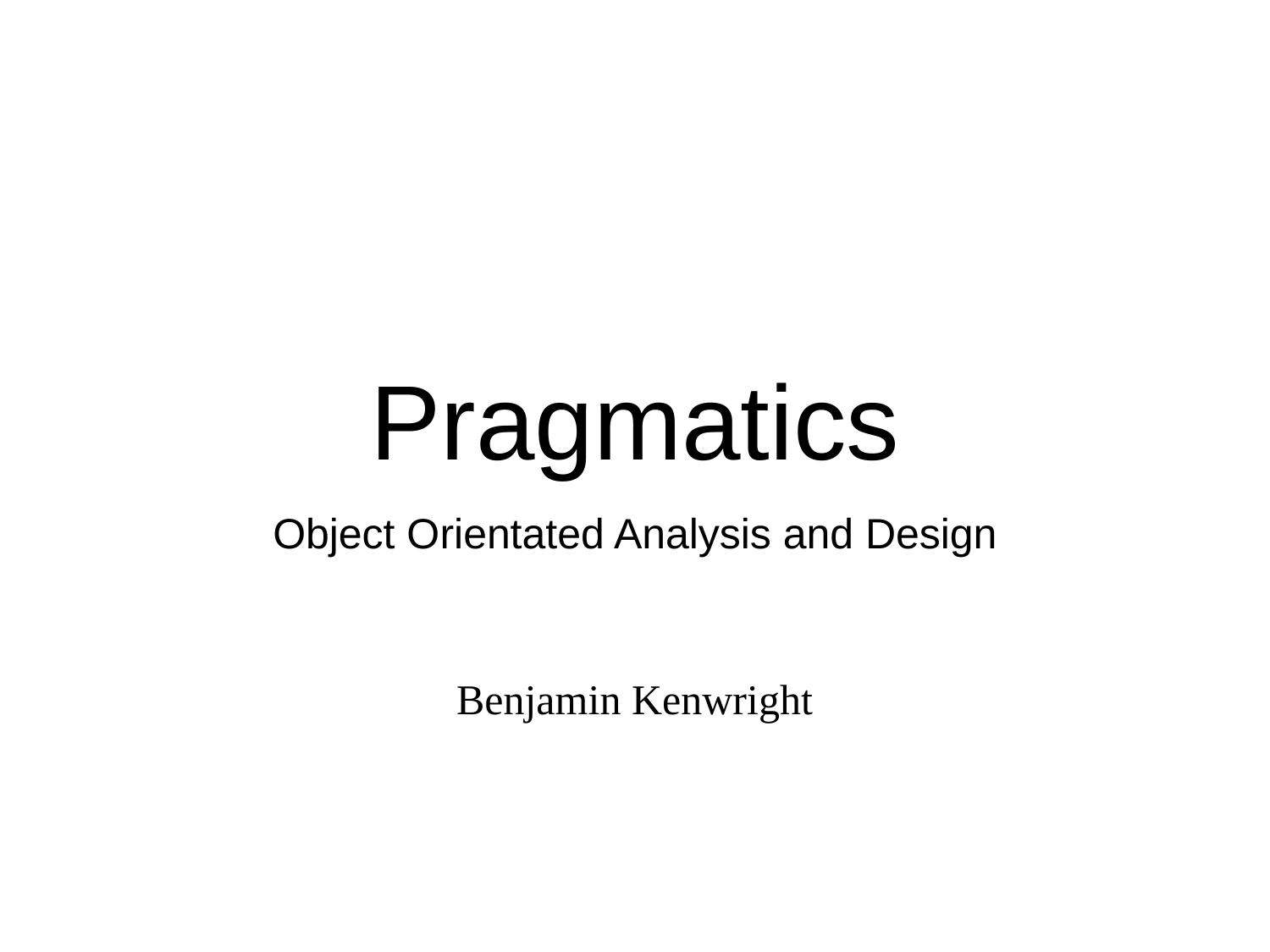

# Pragmatics
Object Orientated Analysis and Design
Benjamin Kenwright